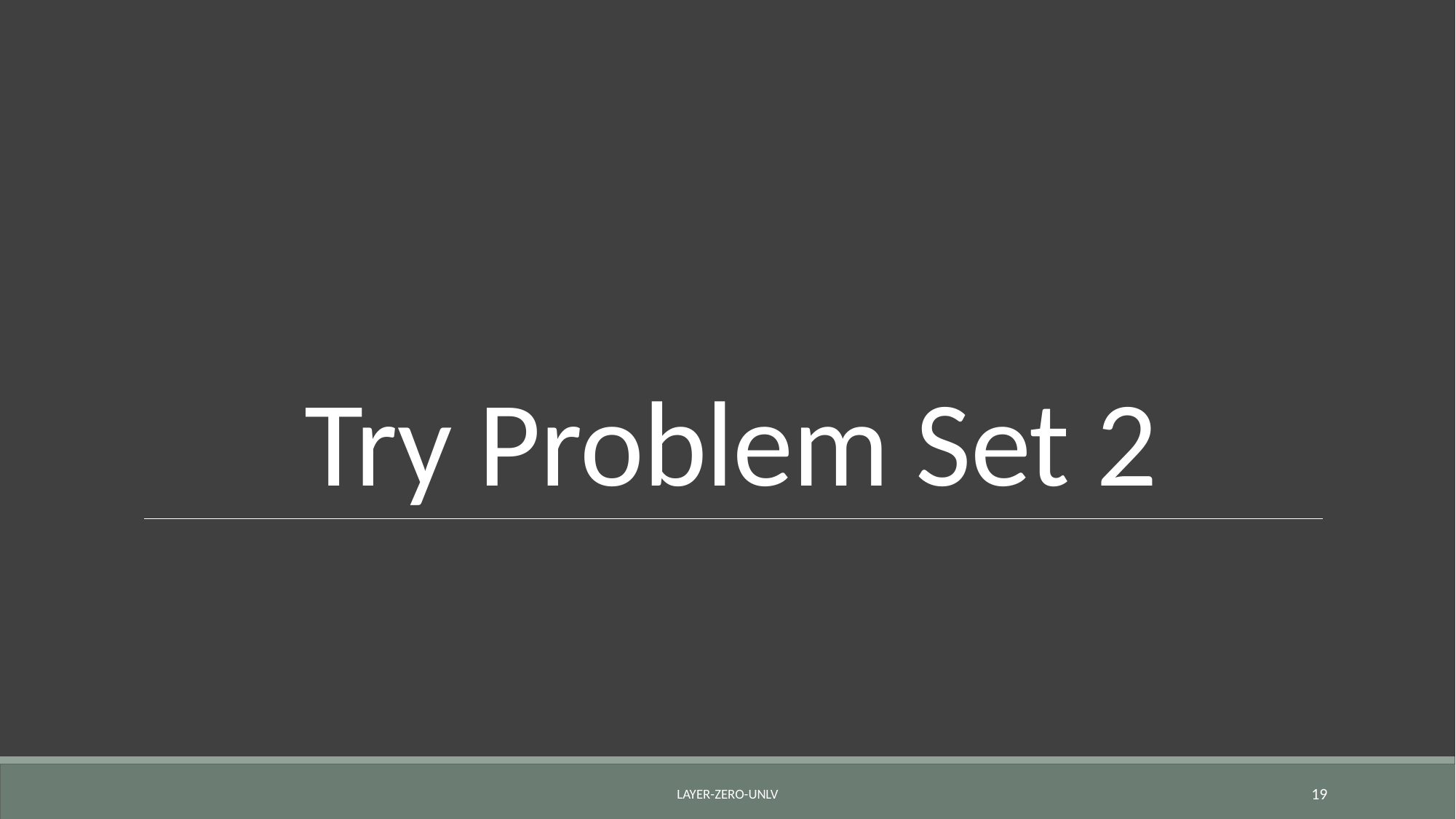

# Try Problem Set 2

Layer-Zero-UNLV
19